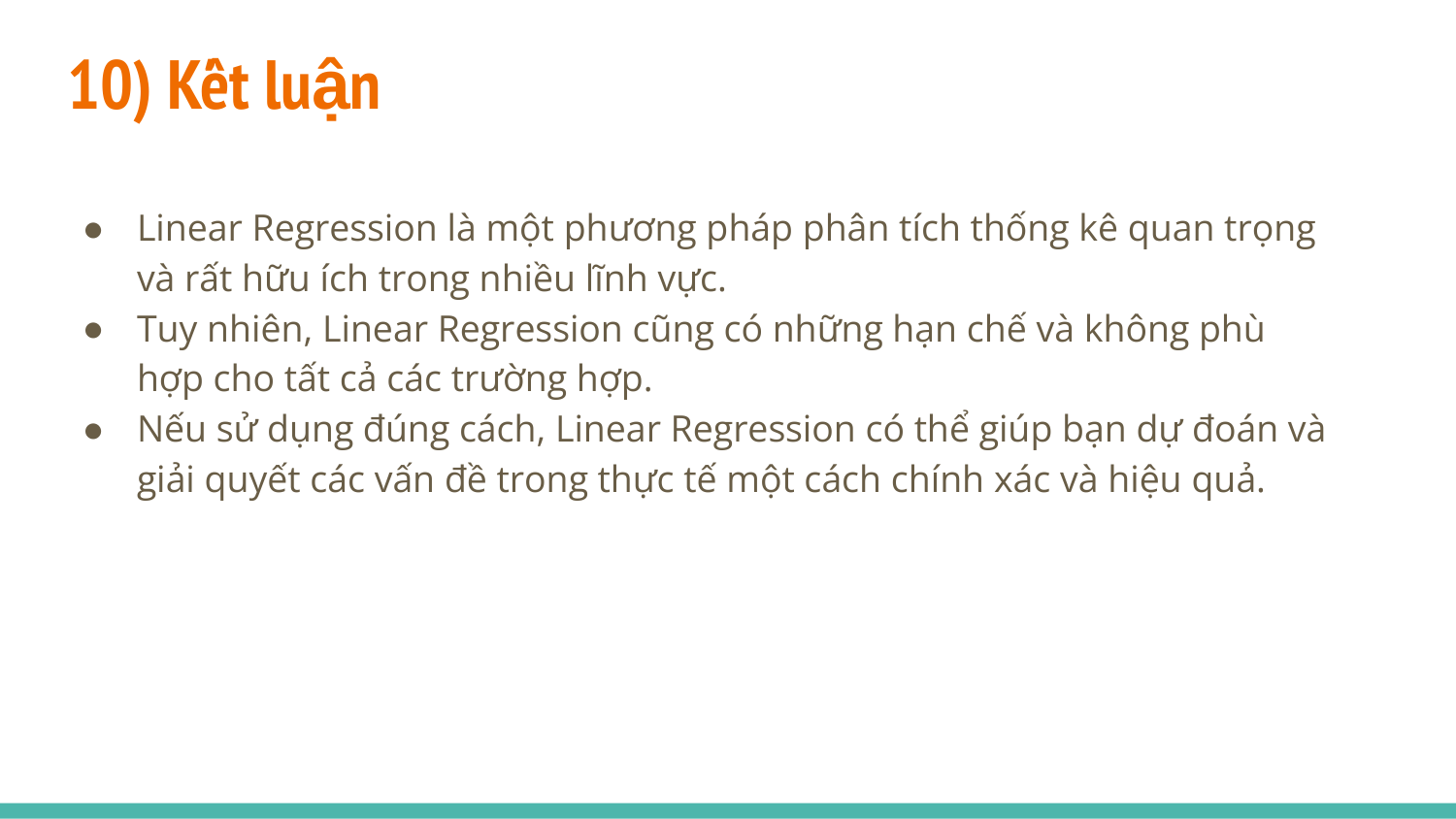

# 10) Kết luận
Linear Regression là một phương pháp phân tích thống kê quan trọng và rất hữu ích trong nhiều lĩnh vực.
Tuy nhiên, Linear Regression cũng có những hạn chế và không phù hợp cho tất cả các trường hợp.
Nếu sử dụng đúng cách, Linear Regression có thể giúp bạn dự đoán và giải quyết các vấn đề trong thực tế một cách chính xác và hiệu quả.